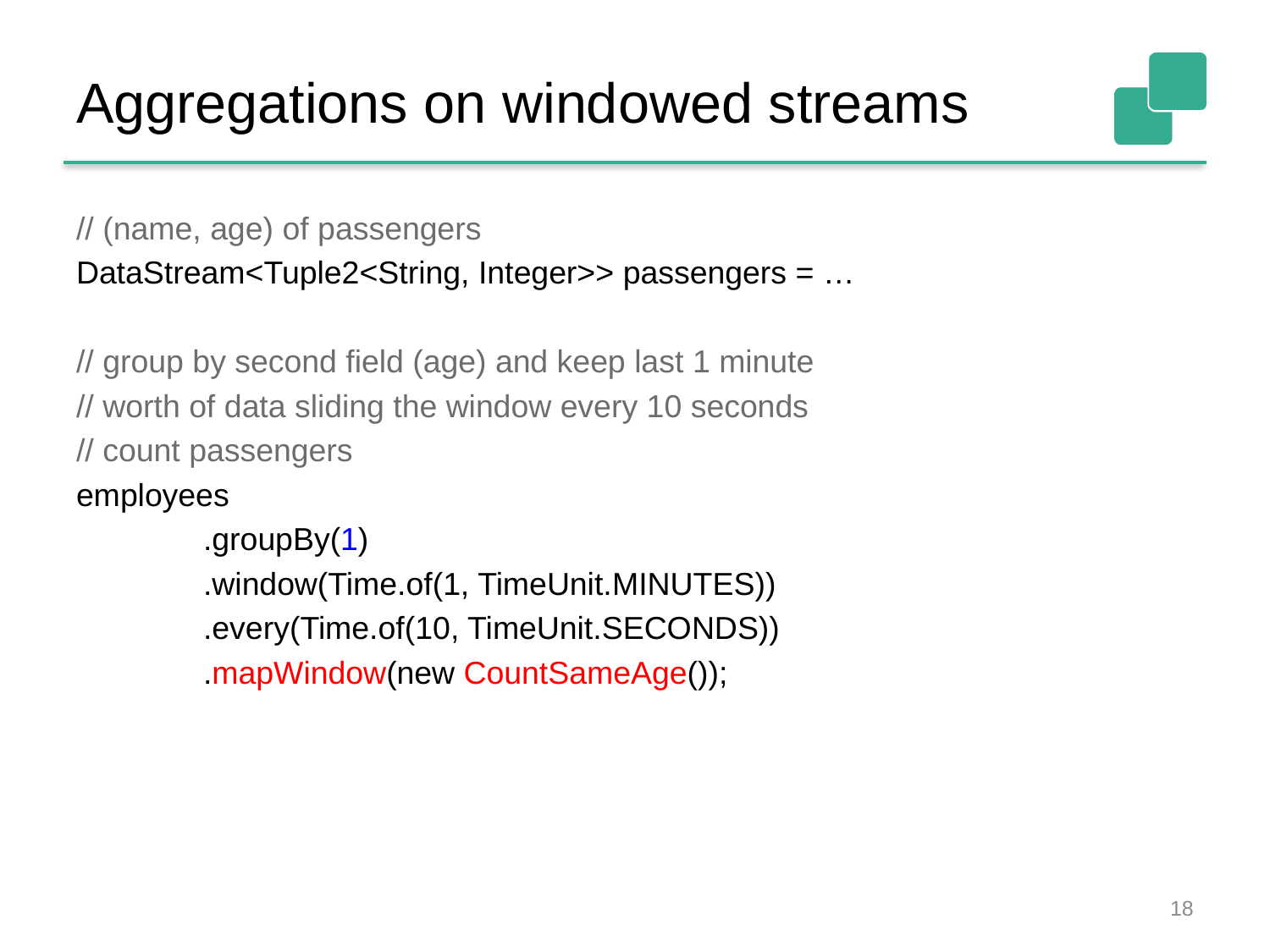

# Aggregations on windowed streams
// (name, age) of passengers
DataStream<Tuple2<String, Integer>> passengers = …

// group by second field (age) and keep last 1 minute
// worth of data sliding the window every 10 seconds
// count passengers
employees
	.groupBy(1)
	.window(Time.of(1, TimeUnit.MINUTES))
	.every(Time.of(10, TimeUnit.SECONDS))
	.mapWindow(new CountSameAge());
18